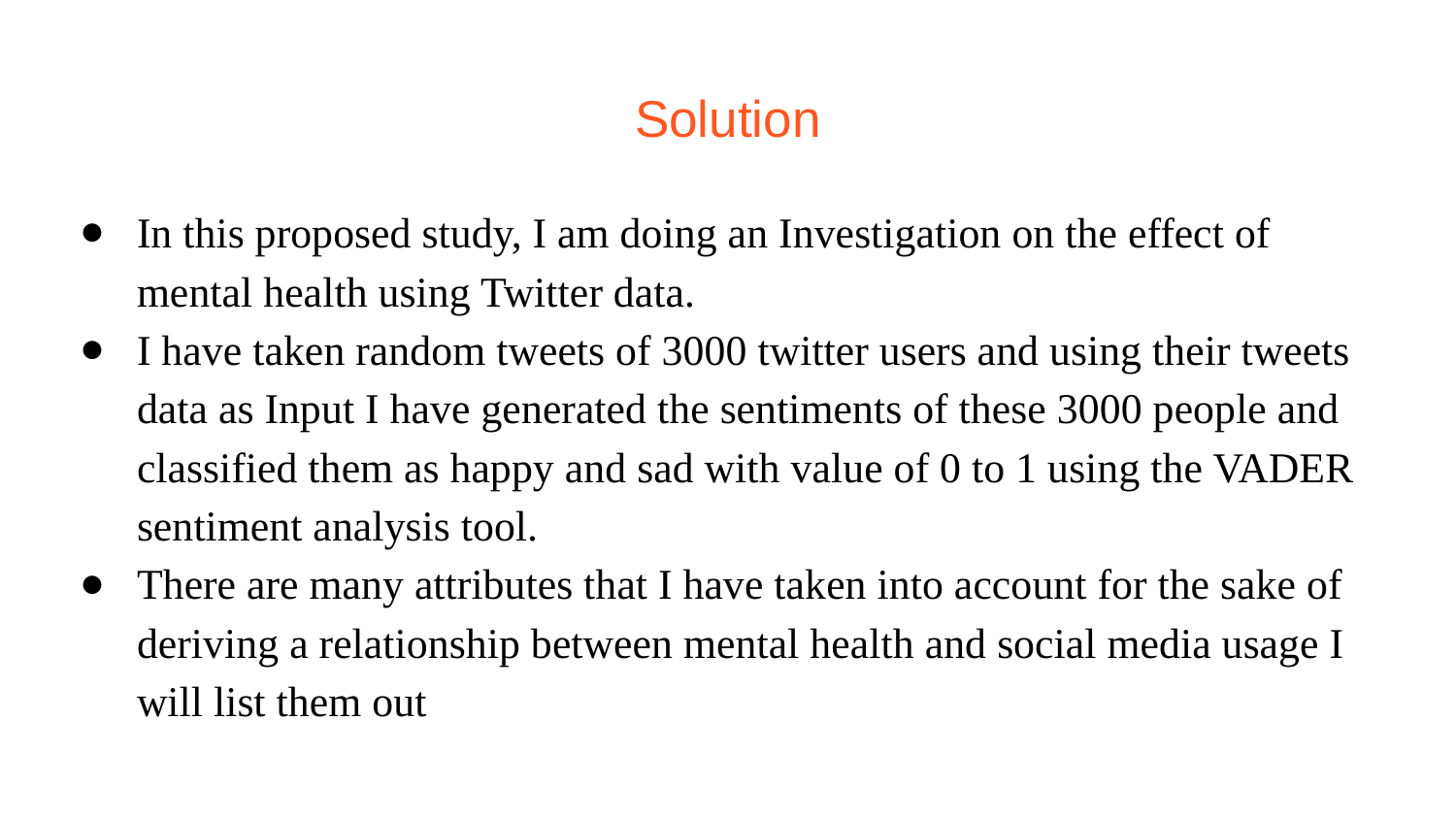

# Solution
In this proposed study, I am doing an Investigation on the effect of mental health using Twitter data.
I have taken random tweets of 3000 twitter users and using their tweets data as Input I have generated the sentiments of these 3000 people and classified them as happy and sad with value of 0 to 1 using the VADER sentiment analysis tool.
There are many attributes that I have taken into account for the sake of deriving a relationship between mental health and social media usage I will list them out